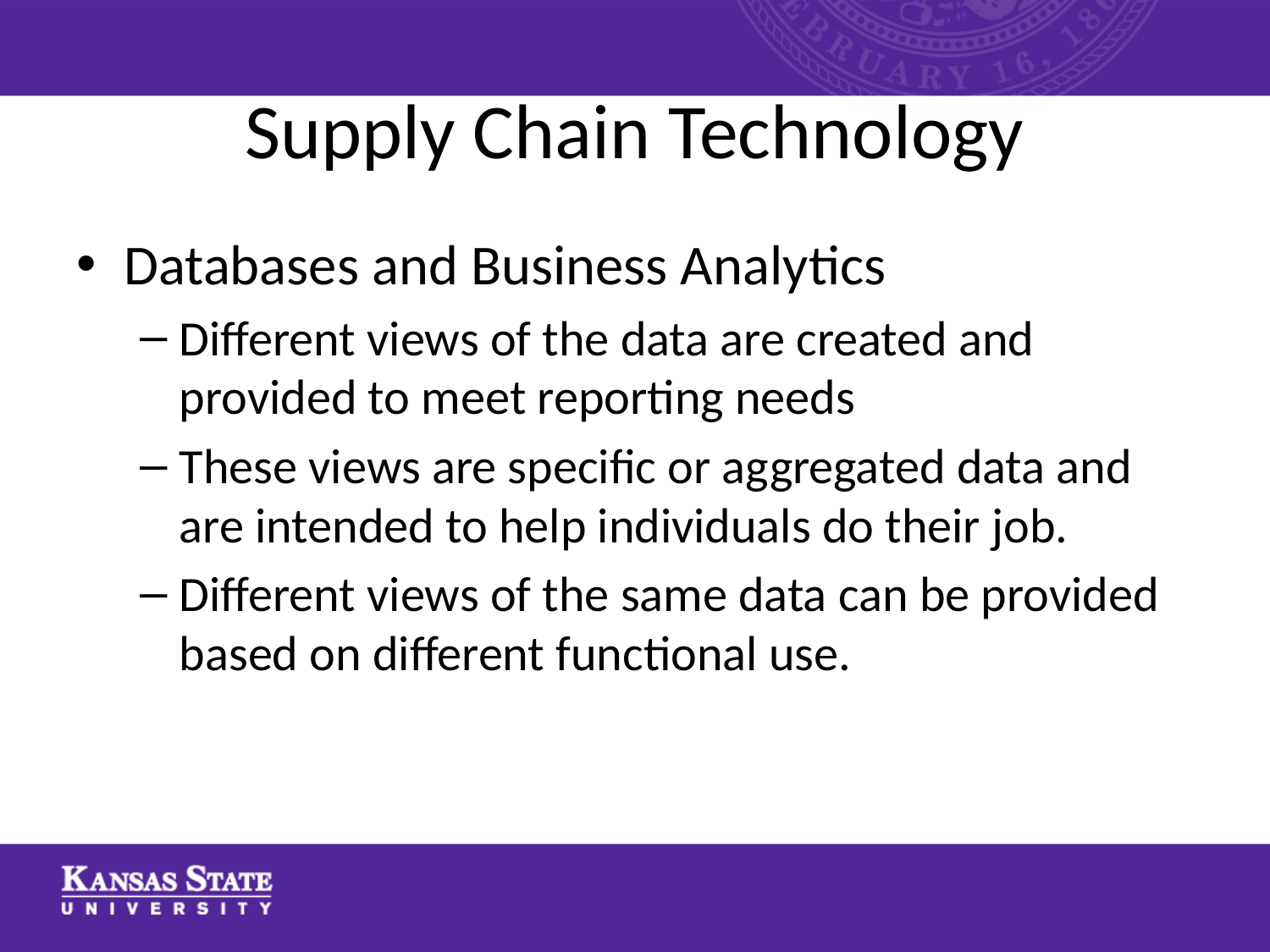

# Supply Chain Technology
Databases and Business Analytics
Different views of the data are created and provided to meet reporting needs
These views are specific or aggregated data and are intended to help individuals do their job.
Different views of the same data can be provided based on different functional use.